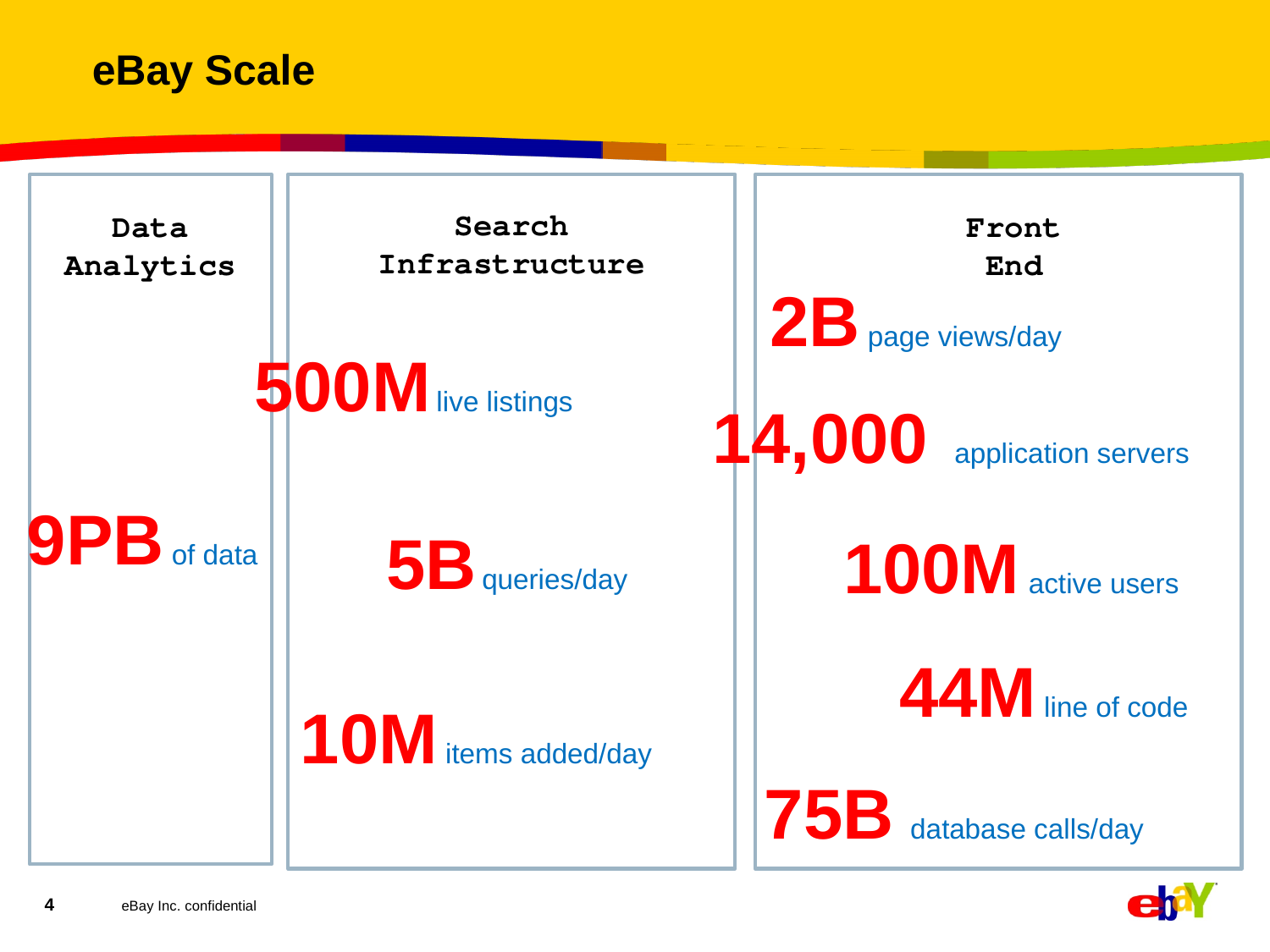

# eBay Scale

Search
Infrastructure
Data
Analytics
Front
End
2B page views/day
500M live listings
14,000 application servers
5B queries/day
100M active users
9PB of data
44M line of code
10M items added/day
75B  database calls/day